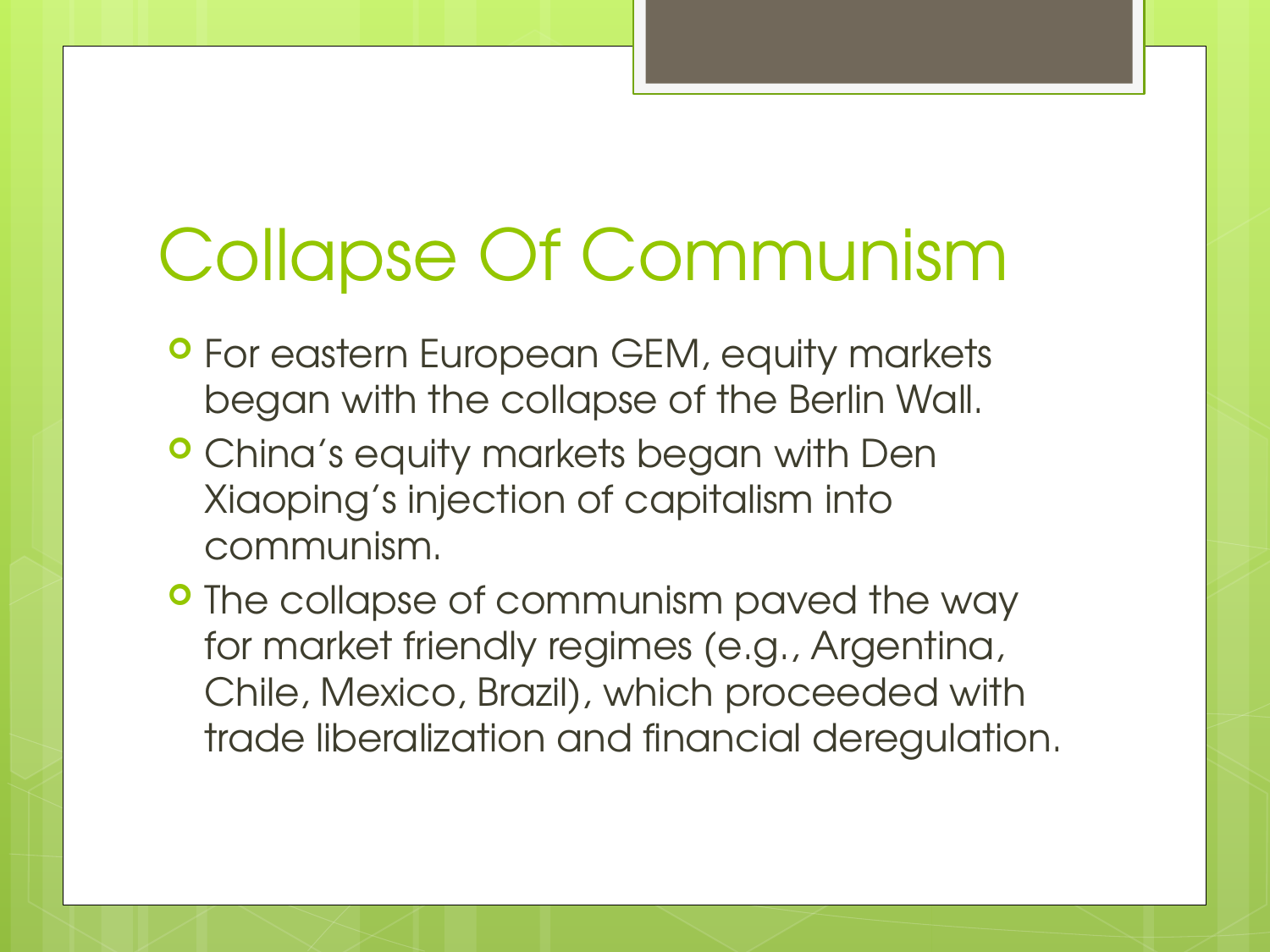

# Collapse Of Communism
For eastern European GEM, equity markets began with the collapse of the Berlin Wall.
China’s equity markets began with Den Xiaoping’s injection of capitalism into communism.
The collapse of communism paved the way for market friendly regimes (e.g., Argentina, Chile, Mexico, Brazil), which proceeded with trade liberalization and financial deregulation.